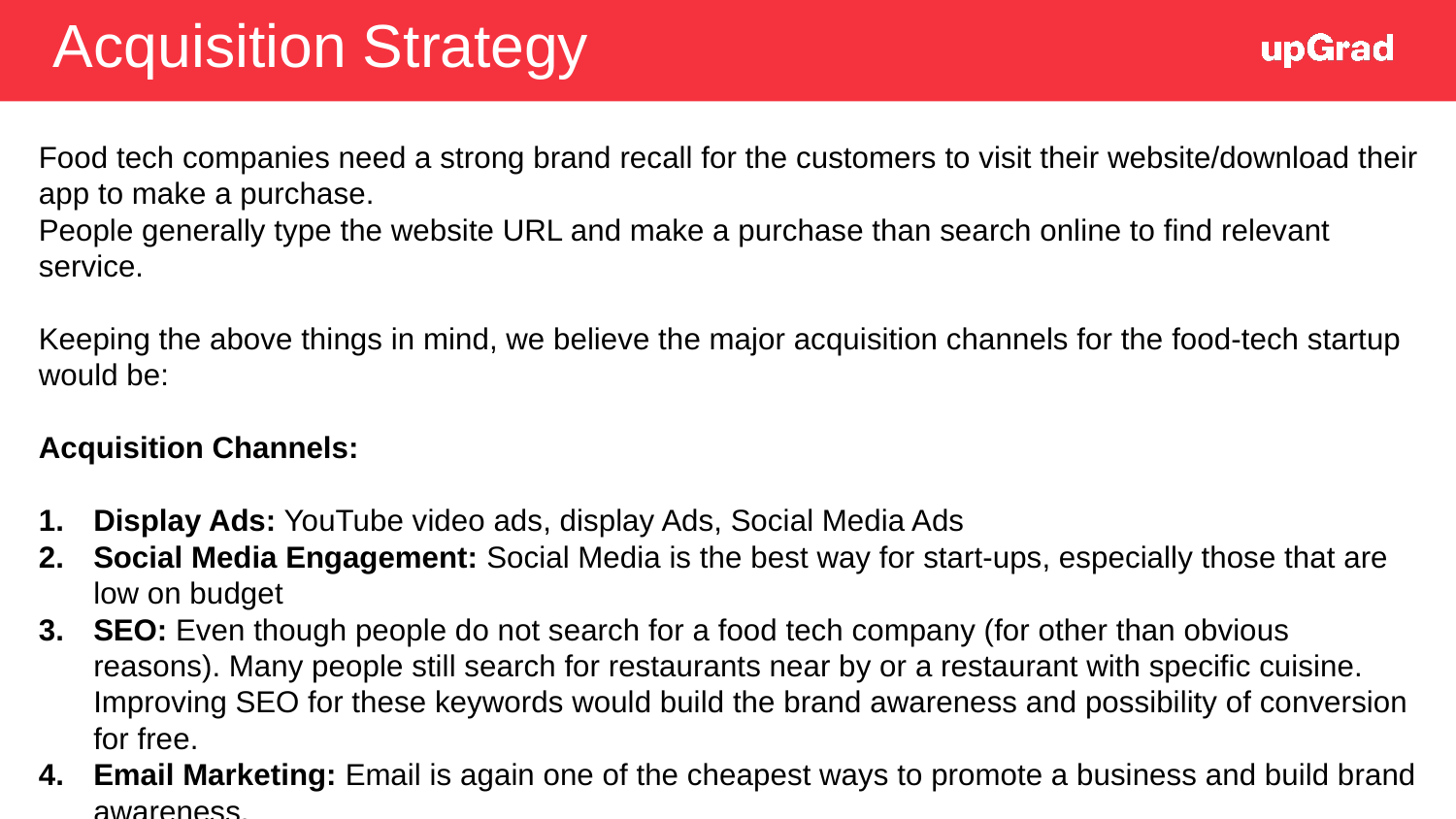

# Acquisition Strategy
Food tech companies need a strong brand recall for the customers to visit their website/download their app to make a purchase.
People generally type the website URL and make a purchase than search online to find relevant service.

Keeping the above things in mind, we believe the major acquisition channels for the food-tech startup would be:

Acquisition Channels:

Display Ads: YouTube video ads, display Ads, Social Media Ads
Social Media Engagement: Social Media is the best way for start-ups, especially those that are low on budget
SEO: Even though people do not search for a food tech company (for other than obvious reasons). Many people still search for restaurants near by or a restaurant with specific cuisine. Improving SEO for these keywords would build the brand awareness and possibility of conversion for free.
Email Marketing: Email is again one of the cheapest ways to promote a business and build brand awareness.